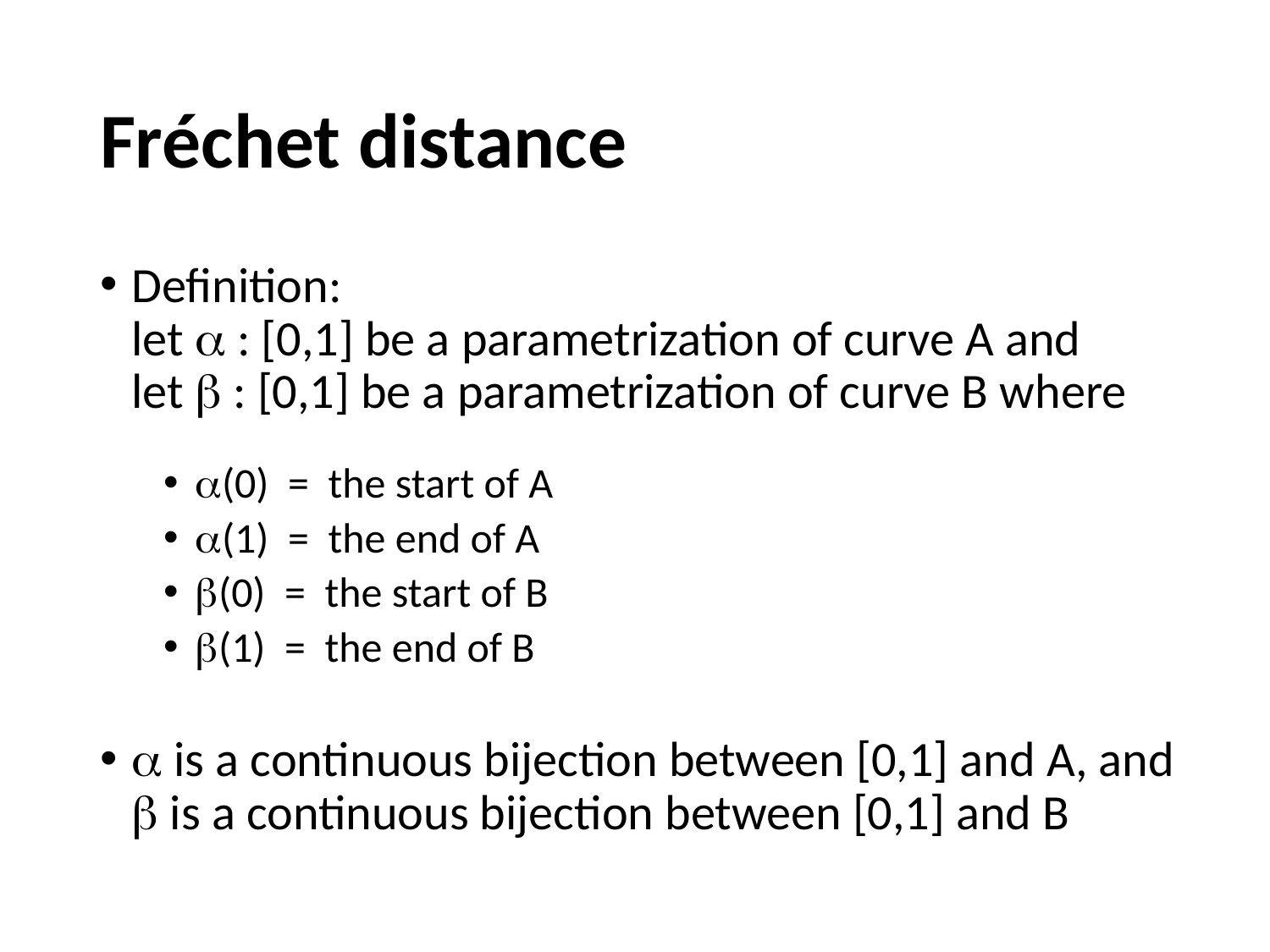

# Fréchet distance
Definition:
let α : [0,1] be a parametrization of curve A and
let β : [0,1] be a parametrization of curve B where
α(0)  =  the start of A
α(1)  =  the end of A
β(0)  =  the start of B
β(1)  =  the end of B
α is a continuous bijection between [0,1] and A, and
β is a continuous bijection between [0,1] and B